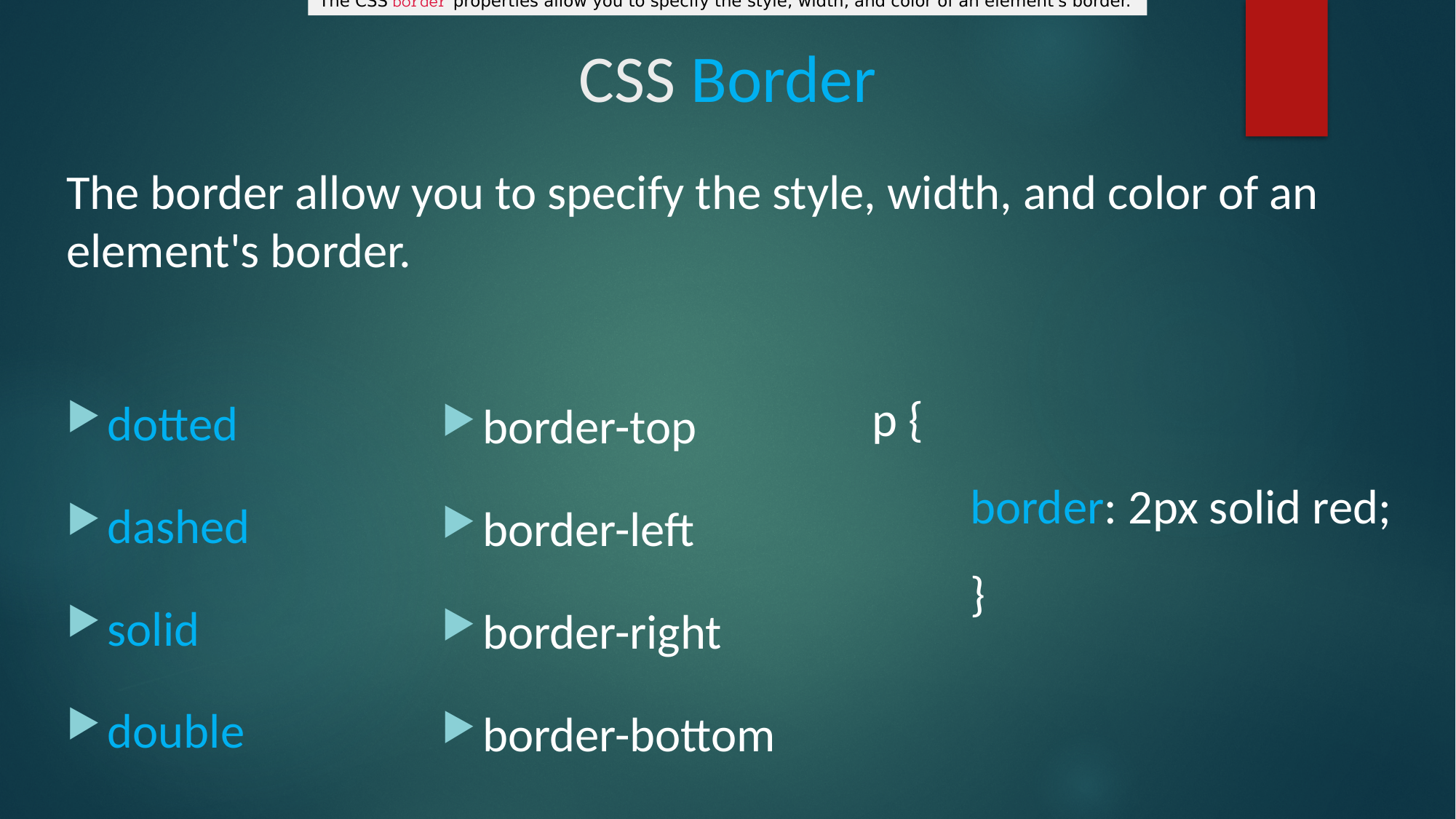

The CSS border properties allow you to specify the style, width, and color of an element's border.
# CSS Border
The border allow you to specify the style, width, and color of an element's border.
 p {
  	border: 2px solid red;
  	}
dotted
dashed
solid
double

border-top
border-left
border-right
border-bottom